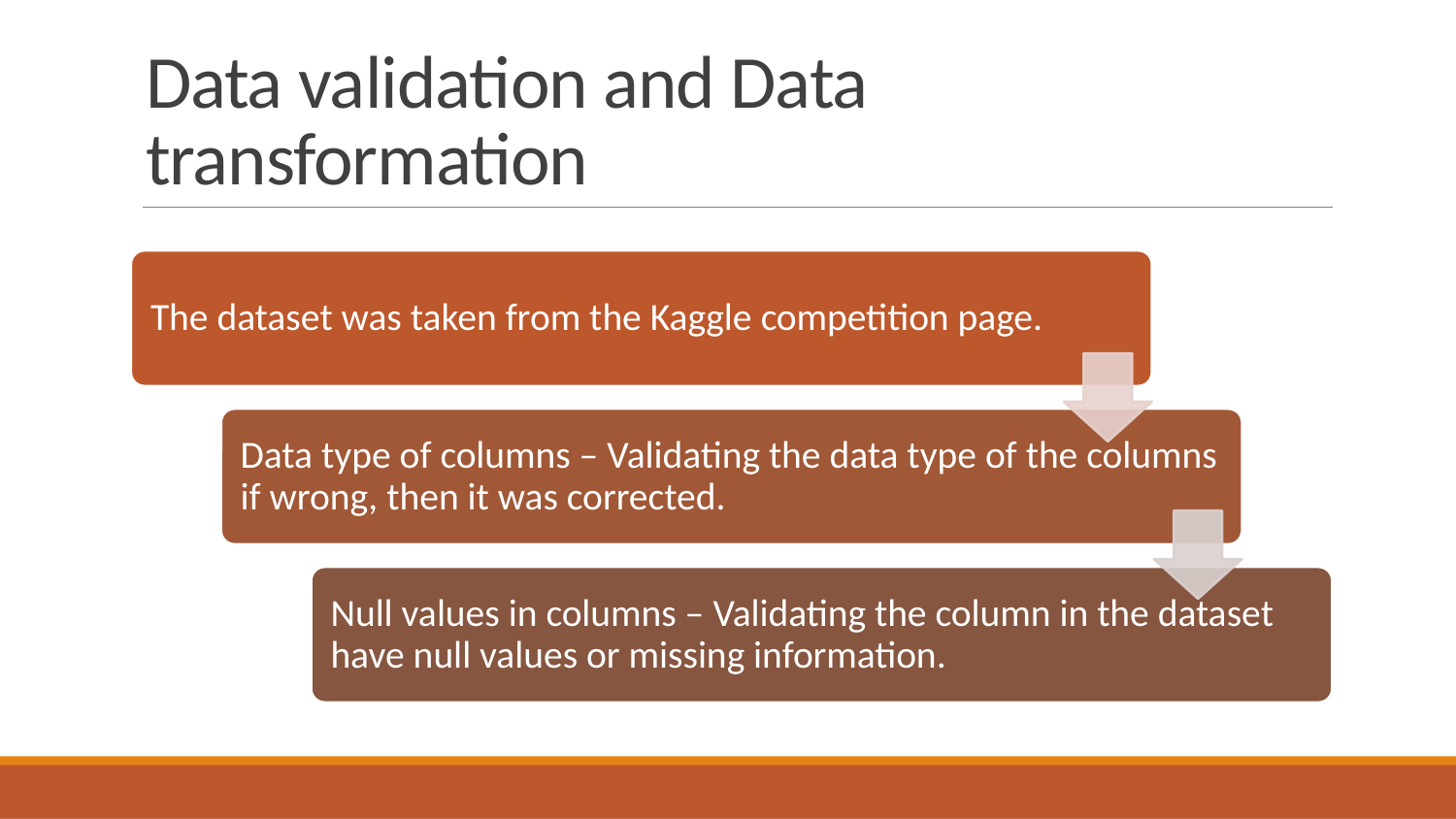

# Data validation and Data transformation
The dataset was taken from the Kaggle competition page.
Data type of columns – Validating the data type of the columns if wrong, then it was corrected.
Null values in columns – Validating the column in the dataset have null values or missing information.